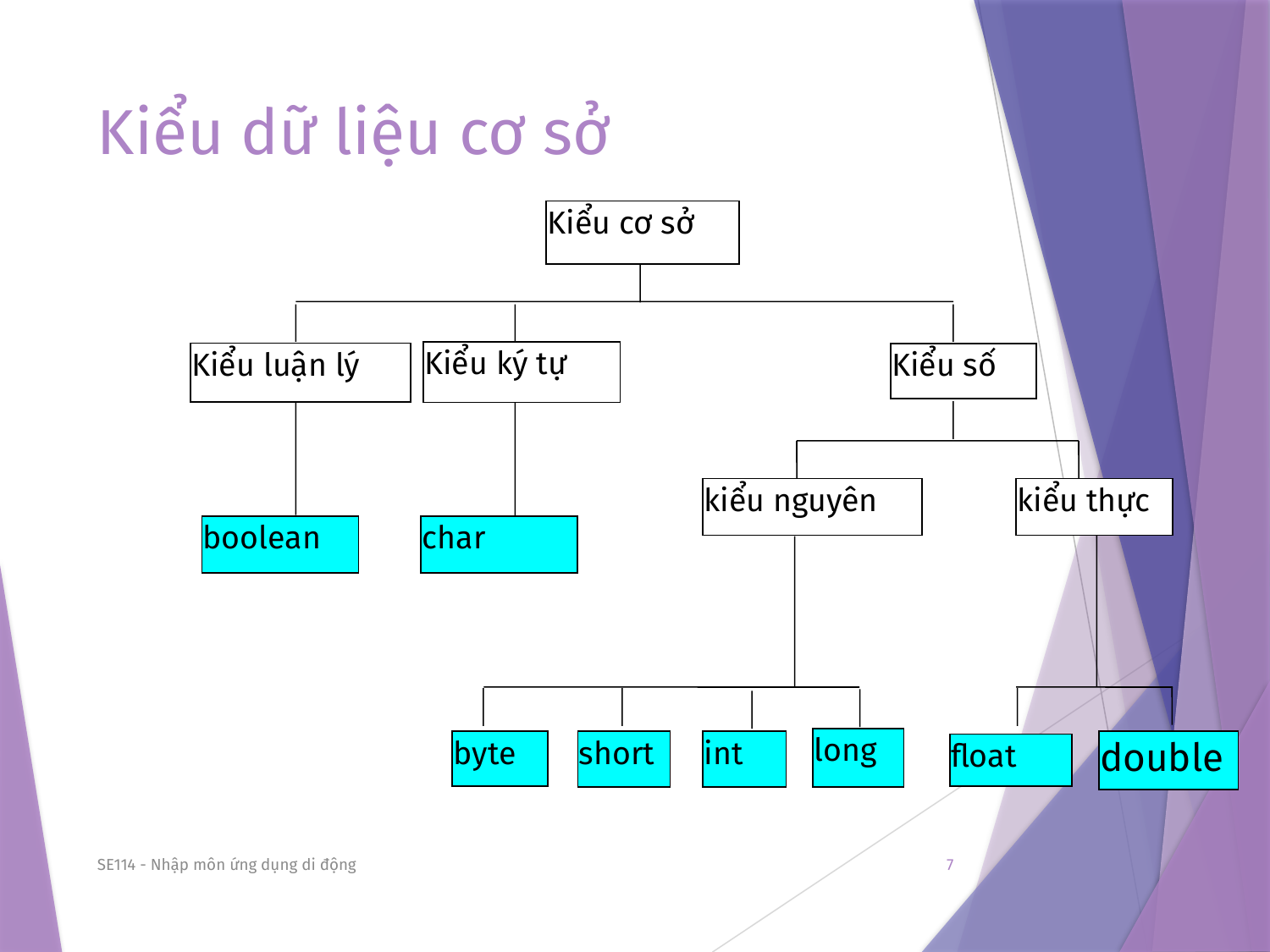

# Kiểu dữ liệu cơ sở
Kiểu cơ sở

Kiểu ký tự
Kiểu luận lý
Kiểu số

kiểu nguyên
kiểu thực
boolean
char

long
byte
short
int
double
float
SE114 - Nhập môn ứng dụng di động
7